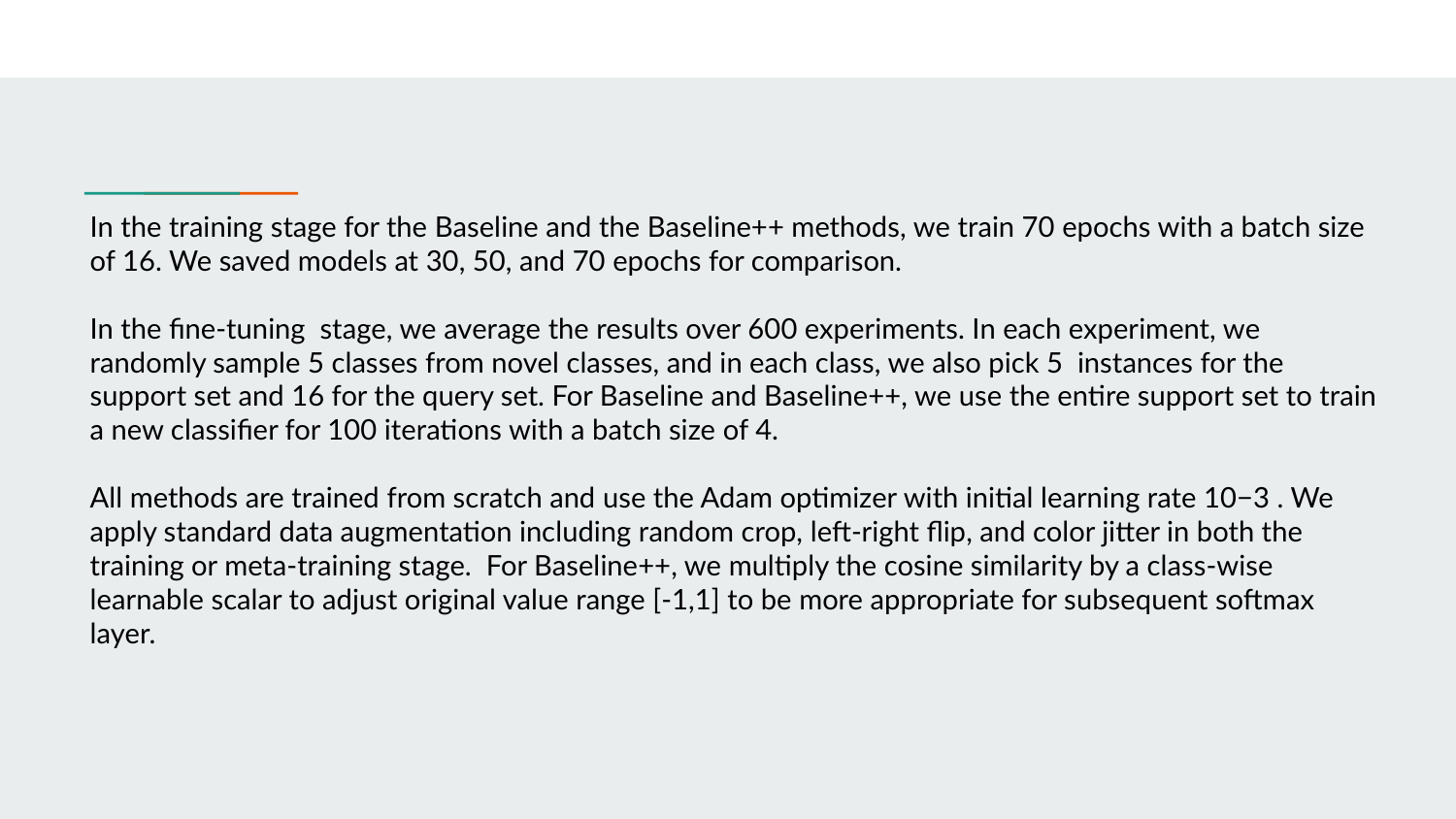

In the training stage for the Baseline and the Baseline++ methods, we train 70 epochs with a batch size of 16. We saved models at 30, 50, and 70 epochs for comparison.

In the fine-tuning  stage, we average the results over 600 experiments. In each experiment, we randomly sample 5 classes from novel classes, and in each class, we also pick 5  instances for the support set and 16 for the query set. For Baseline and Baseline++, we use the entire support set to train a new classifier for 100 iterations with a batch size of 4.

All methods are trained from scratch and use the Adam optimizer with initial learning rate 10−3 . We apply standard data augmentation including random crop, left-right flip, and color jitter in both the training or meta-training stage.  For Baseline++, we multiply the cosine similarity by a class-wise learnable scalar to adjust original value range [-1,1] to be more appropriate for subsequent softmax layer.